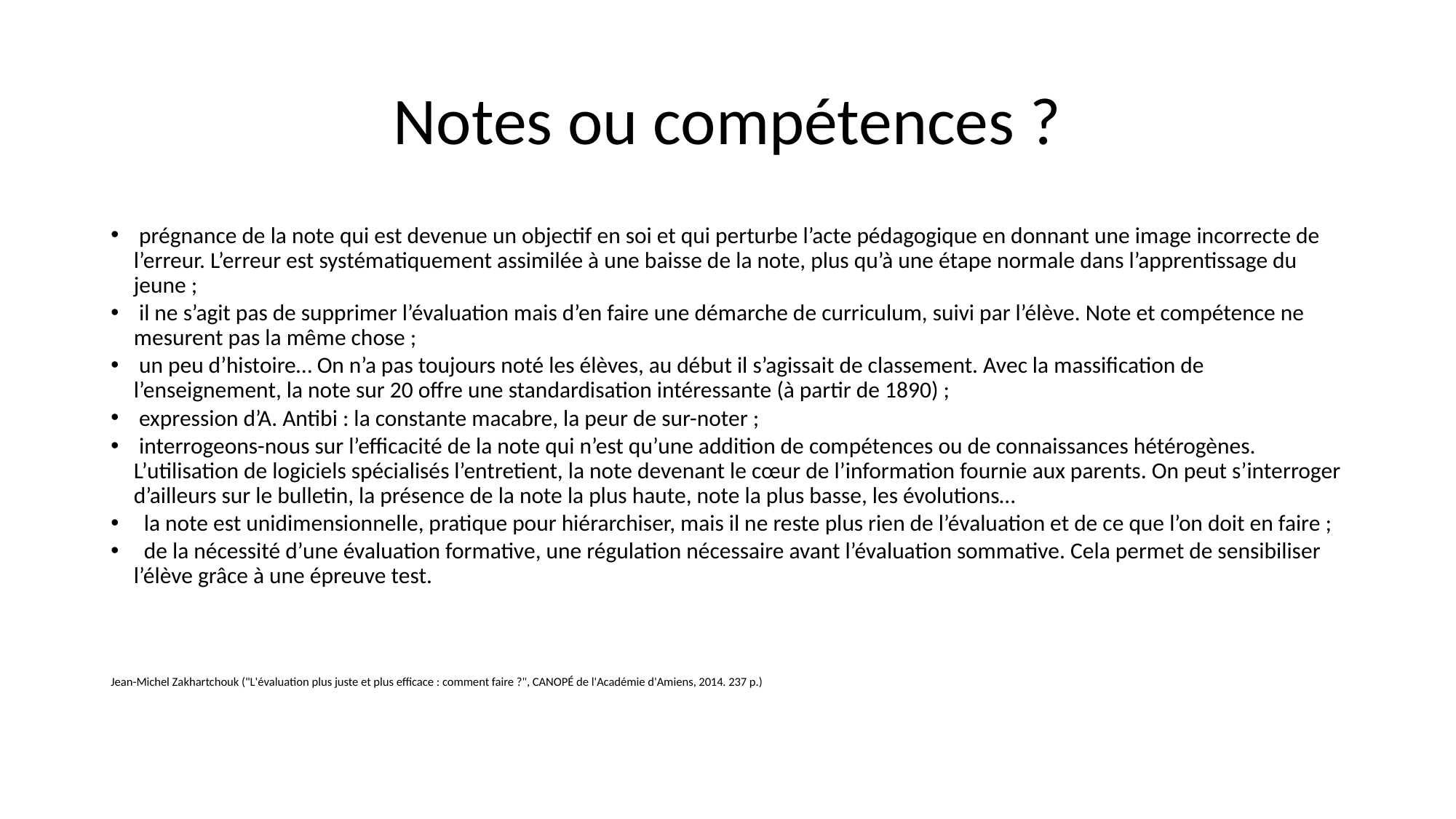

# Notes ou compétences ?
 prégnance de la note qui est devenue un objectif en soi et qui perturbe l’acte pédagogique en donnant une image incorrecte de l’erreur. L’erreur est systématiquement assimilée à une baisse de la note, plus qu’à une étape normale dans l’apprentissage du jeune ;
 il ne s’agit pas de supprimer l’évaluation mais d’en faire une démarche de curriculum, suivi par l’élève. Note et compétence ne mesurent pas la même chose ;
 un peu d’histoire… On n’a pas toujours noté les élèves, au début il s’agissait de classement. Avec la massification de l’enseignement, la note sur 20 offre une standardisation intéressante (à partir de 1890) ;
 expression d’A. Antibi : la constante macabre, la peur de sur-noter ;
 interrogeons-nous sur l’efficacité de la note qui n’est qu’une addition de compétences ou de connaissances hétérogènes. L’utilisation de logiciels spécialisés l’entretient, la note devenant le cœur de l’information fournie aux parents. On peut s’interroger d’ailleurs sur le bulletin, la présence de la note la plus haute, note la plus basse, les évolutions…
  la note est unidimensionnelle, pratique pour hiérarchiser, mais il ne reste plus rien de l’évaluation et de ce que l’on doit en faire ;
  de la nécessité d’une évaluation formative, une régulation nécessaire avant l’évaluation sommative. Cela permet de sensibiliser l’élève grâce à une épreuve test.

Jean-Michel Zakhartchouk ("L'évaluation plus juste et plus efficace : comment faire ?", CANOPÉ de l'Académie d'Amiens, 2014. 237 p.)